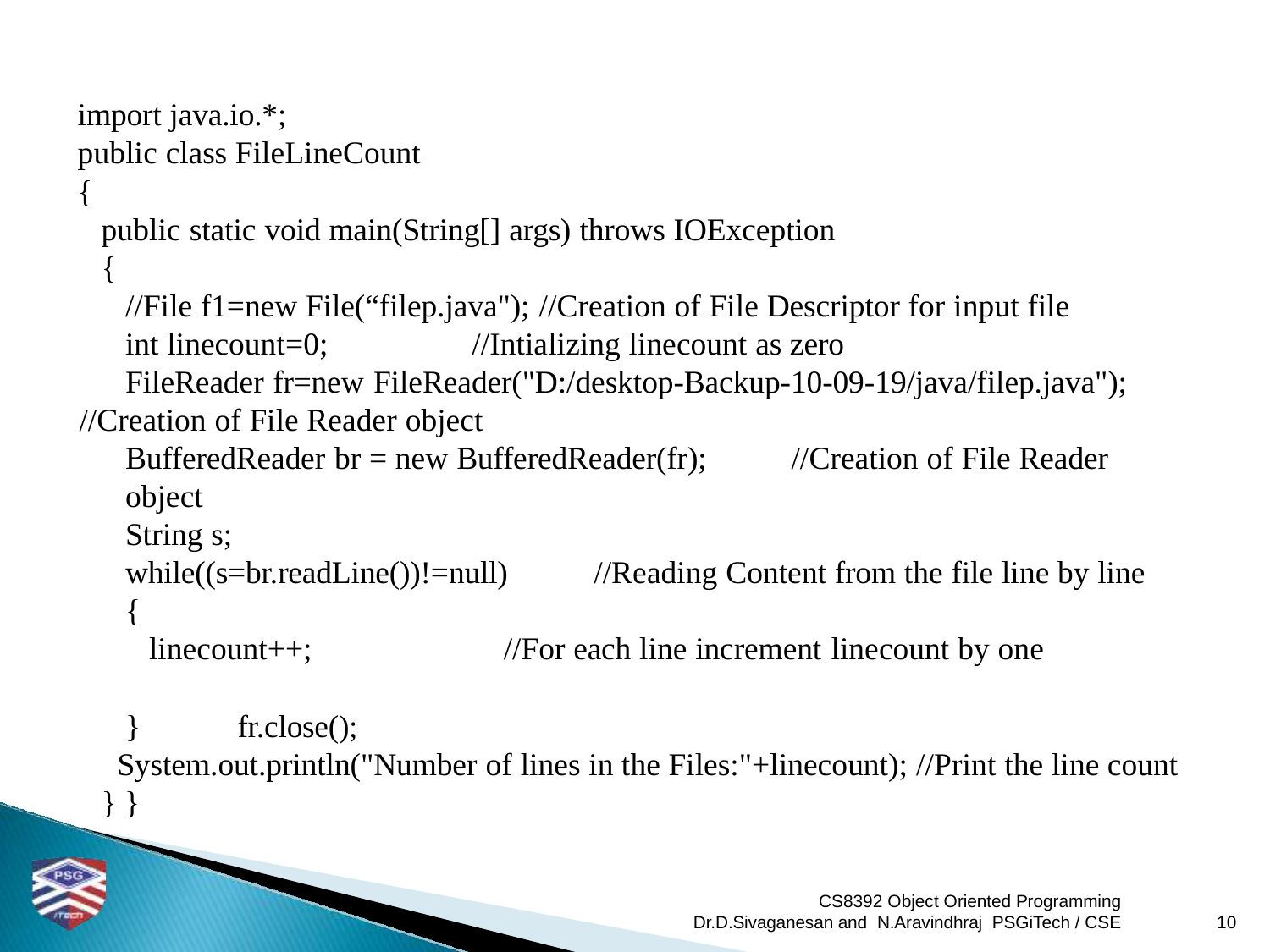

# import java.io.*;
public class FileLineCount
{
public static void main(String[] args) throws IOException
{
//File f1=new File(“filep.java"); //Creation of File Descriptor for input file
int linecount=0;	//Intializing linecount as zero
FileReader fr=new FileReader("D:/desktop-Backup-10-09-19/java/filep.java");
//Creation of File Reader object
BufferedReader br = new BufferedReader(fr);	//Creation of File Reader object
String s;
while((s=br.readLine())!=null)	//Reading Content from the file line by line
{
linecount++;	//For each line increment linecount by one

}	fr.close();
System.out.println("Number of lines in the Files:"+linecount); //Print the line count
} }
CS8392 Object Oriented Programming
Dr.D.Sivaganesan and N.Aravindhraj PSGiTech / CSE
10